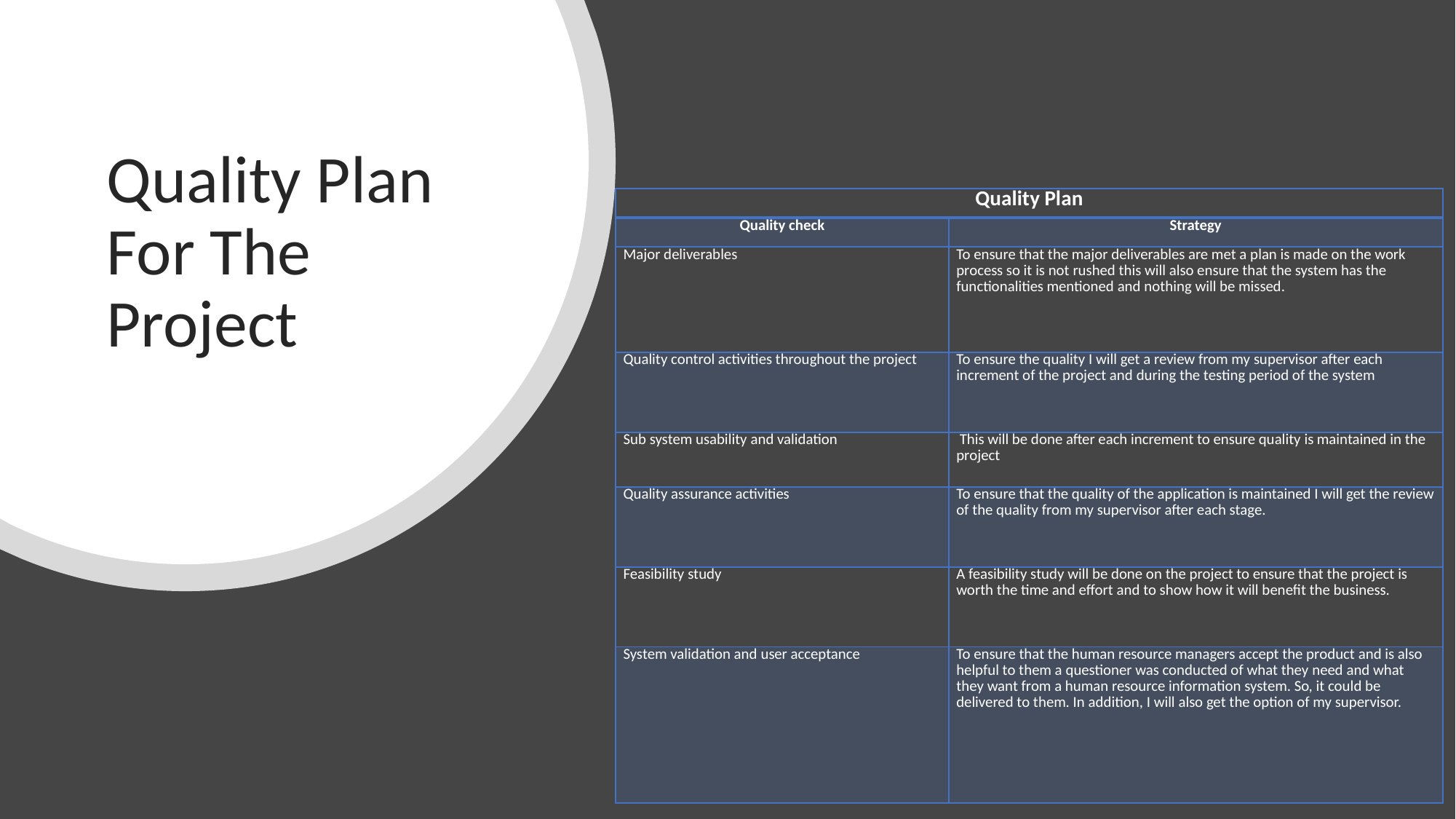

# Quality Plan For The Project
| Quality Plan |  |
| --- | --- |
| Quality check | Strategy |
| Major deliverables | To ensure that the major deliverables are met a plan is made on the work process so it is not rushed this will also ensure that the system has the functionalities mentioned and nothing will be missed. |
| Quality control activities throughout the project | To ensure the quality I will get a review from my supervisor after each increment of the project and during the testing period of the system |
| Sub system usability and validation | This will be done after each increment to ensure quality is maintained in the project |
| Quality assurance activities | To ensure that the quality of the application is maintained I will get the review of the quality from my supervisor after each stage. |
| Feasibility study | A feasibility study will be done on the project to ensure that the project is worth the time and effort and to show how it will benefit the business. |
| System validation and user acceptance | To ensure that the human resource managers accept the product and is also helpful to them a questioner was conducted of what they need and what they want from a human resource information system. So, it could be delivered to them. In addition, I will also get the option of my supervisor. |